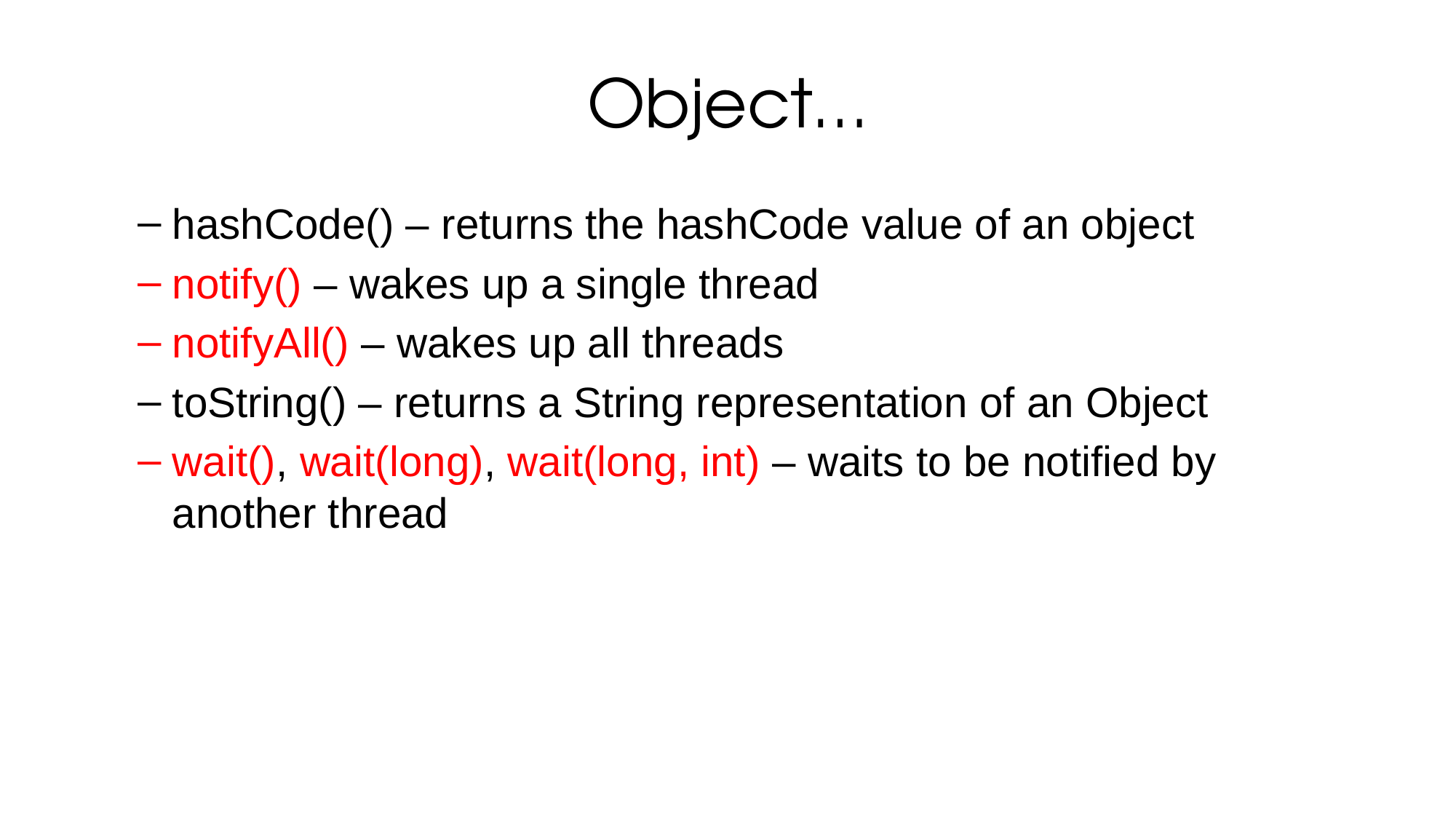

# Object…
hashCode() – returns the hashCode value of an object
notify() – wakes up a single thread
notifyAll() – wakes up all threads
toString() – returns a String representation of an Object
wait(), wait(long), wait(long, int) – waits to be notified by another thread